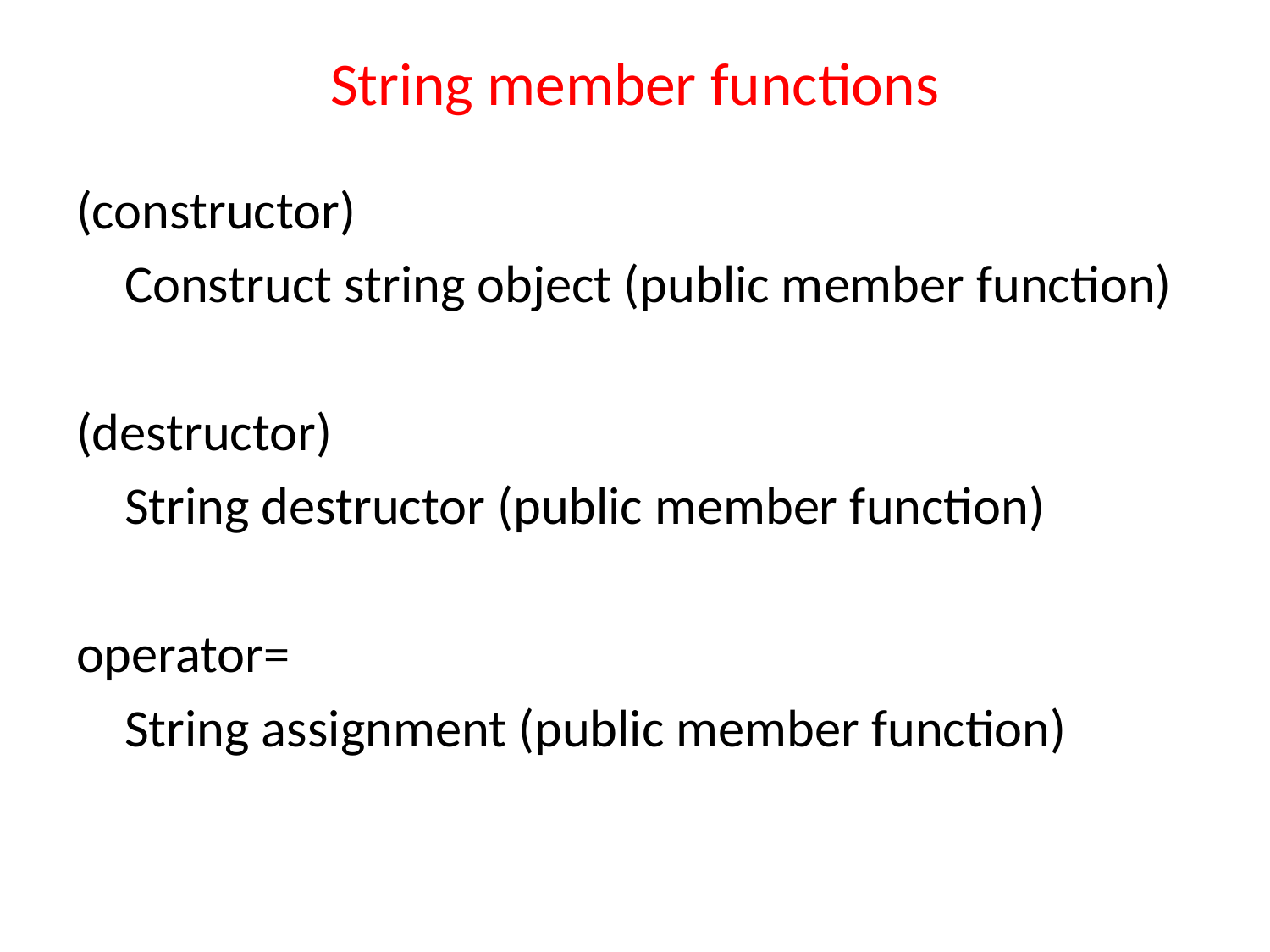

# String member functions
(constructor)
    Construct string object (public member function)

(destructor)
    String destructor (public member function)

operator=
    String assignment (public member function)